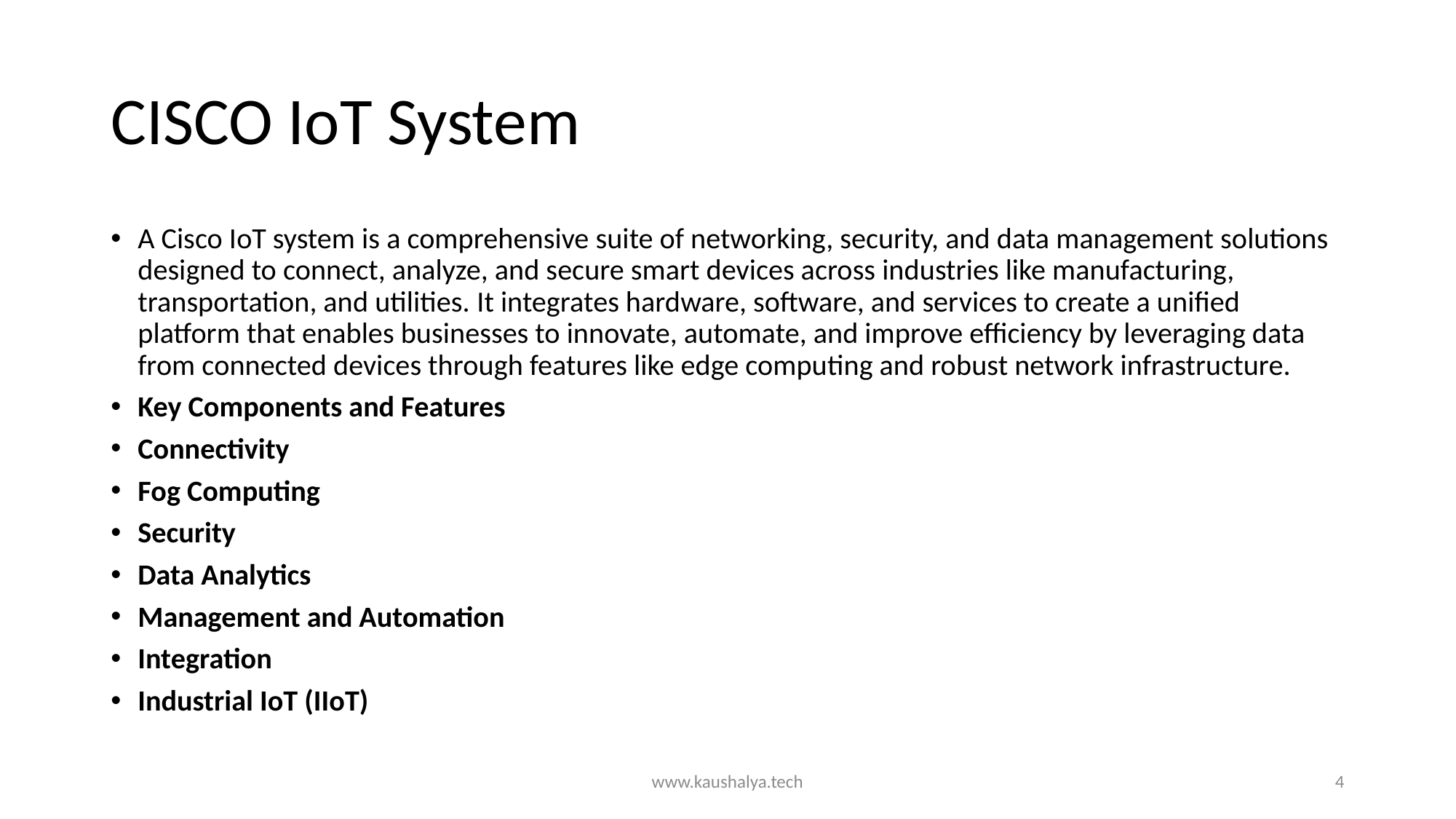

# CISCO IoT System
A Cisco IoT system is a comprehensive suite of networking, security, and data management solutions designed to connect, analyze, and secure smart devices across industries like manufacturing, transportation, and utilities. It integrates hardware, software, and services to create a unified platform that enables businesses to innovate, automate, and improve efficiency by leveraging data from connected devices through features like edge computing and robust network infrastructure.
Key Components and Features
Connectivity
Fog Computing
Security
Data Analytics
Management and Automation
Integration
Industrial IoT (IIoT)

www.kaushalya.tech
4